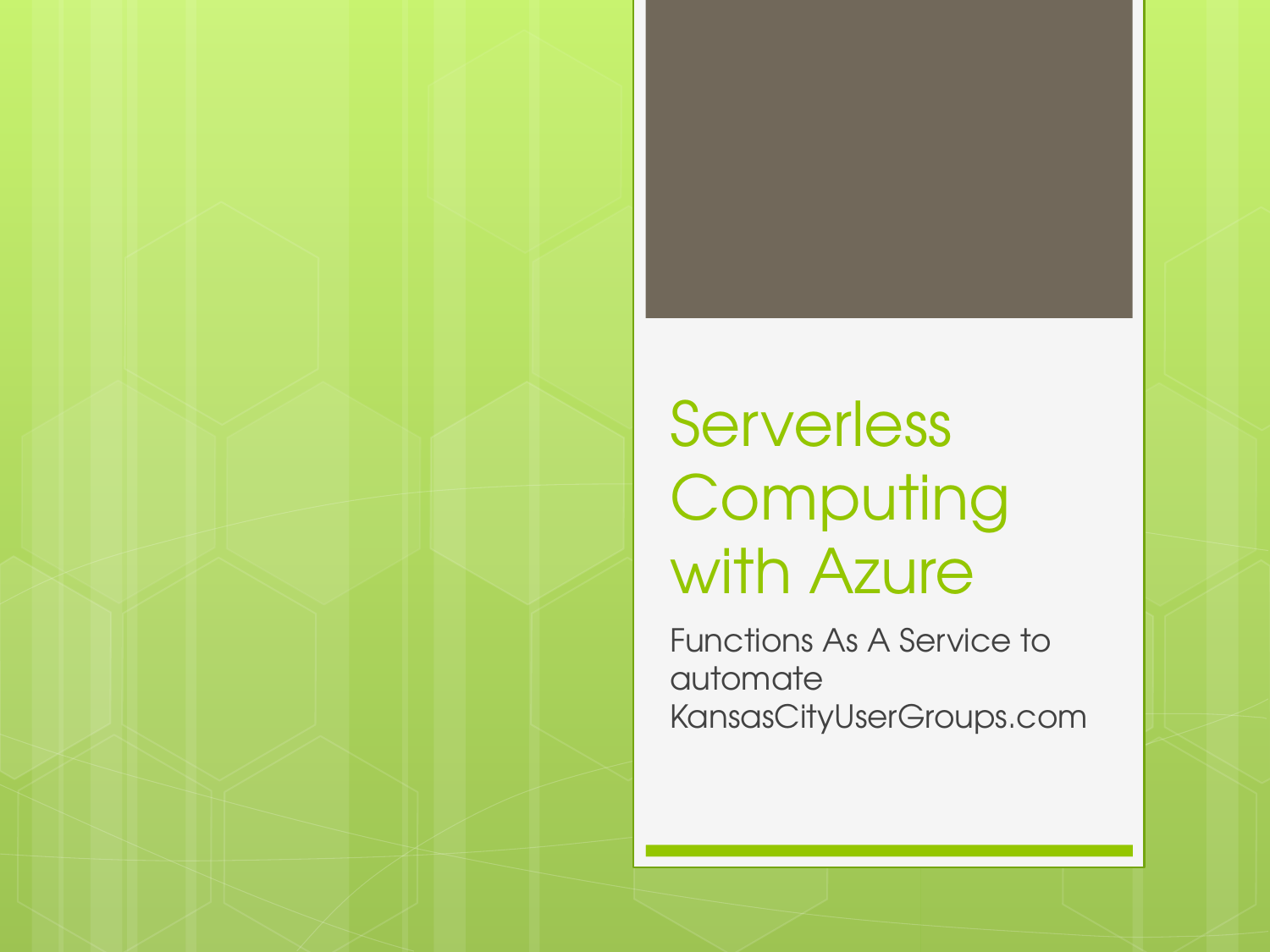

# Serverless Computing with Azure
Functions As A Service to automate KansasCityUserGroups.com